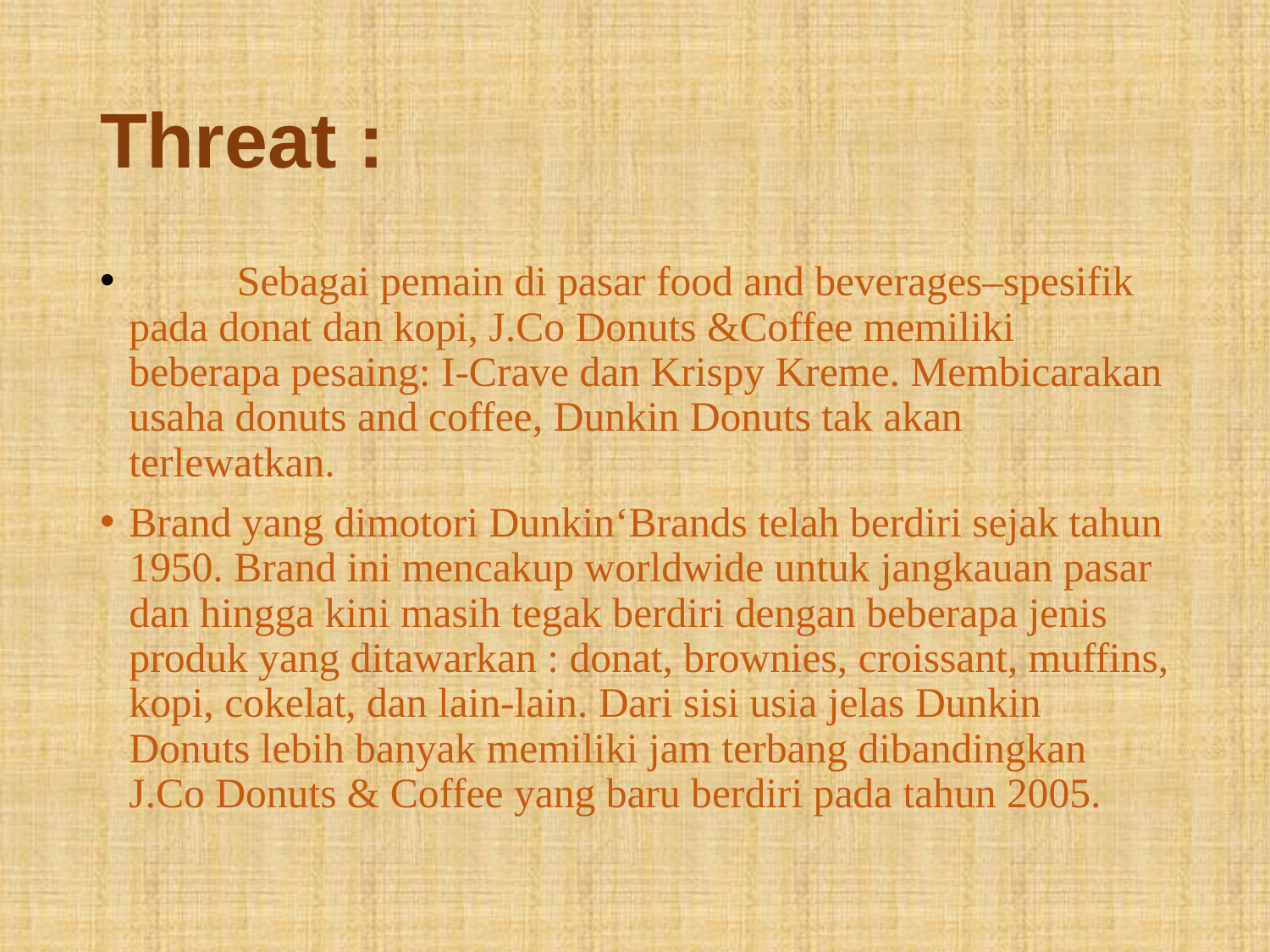

# Threat :
	Sebagai pemain di pasar food and beverages–spesifik pada donat dan kopi, J.Co Donuts &Coffee memiliki beberapa pesaing: I-Crave dan Krispy Kreme. Membicarakan usaha donuts and coffee, Dunkin Donuts tak akan terlewatkan.
Brand yang dimotori Dunkin‘Brands telah berdiri sejak tahun 1950. Brand ini mencakup worldwide untuk jangkauan pasar dan hingga kini masih tegak berdiri dengan beberapa jenis produk yang ditawarkan : donat, brownies, croissant, muffins, kopi, cokelat, dan lain-lain. Dari sisi usia jelas Dunkin Donuts lebih banyak memiliki jam terbang dibandingkan J.Co Donuts & Coffee yang baru berdiri pada tahun 2005.